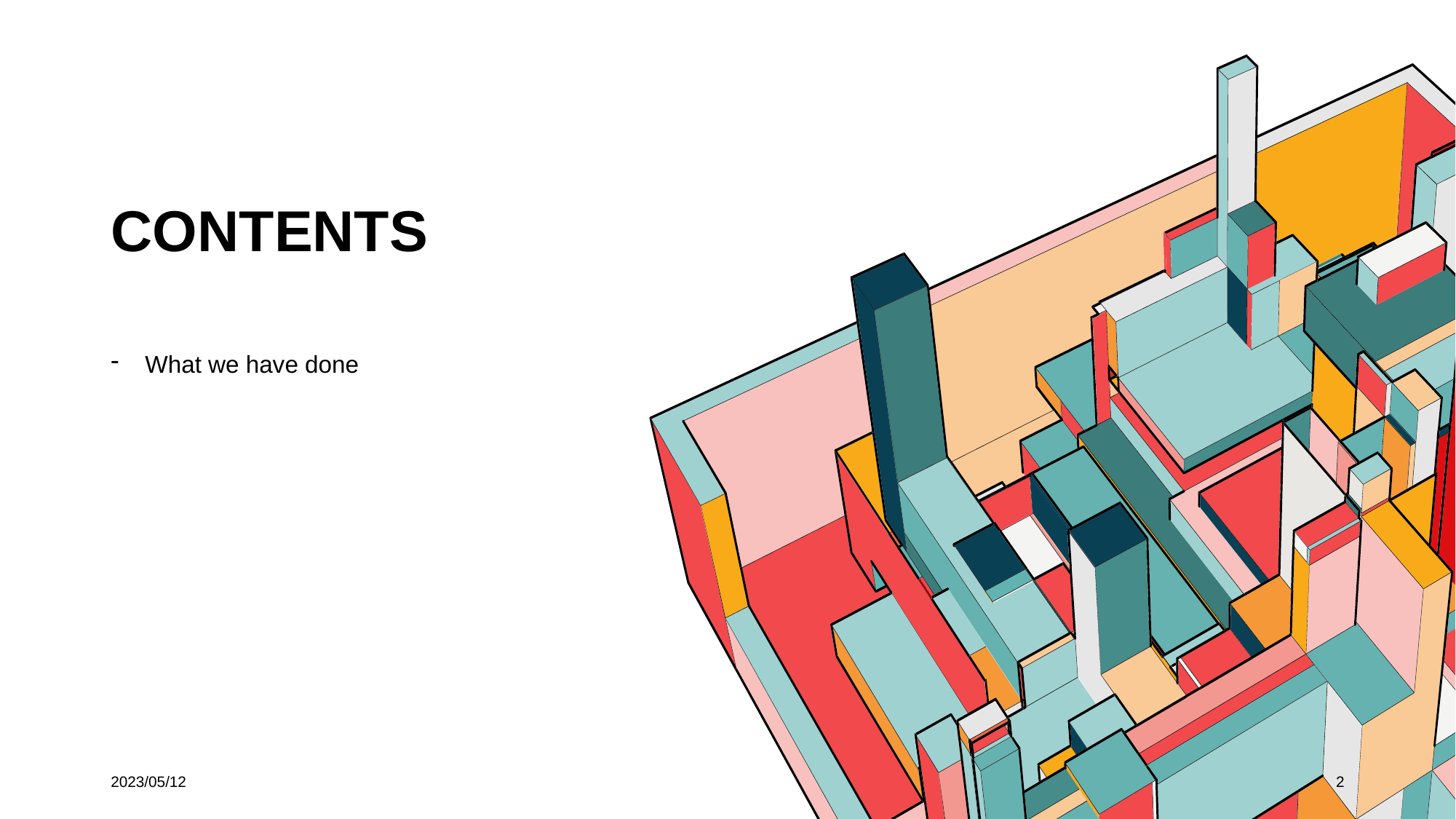

# Contents
What we have done
2023/05/12
2